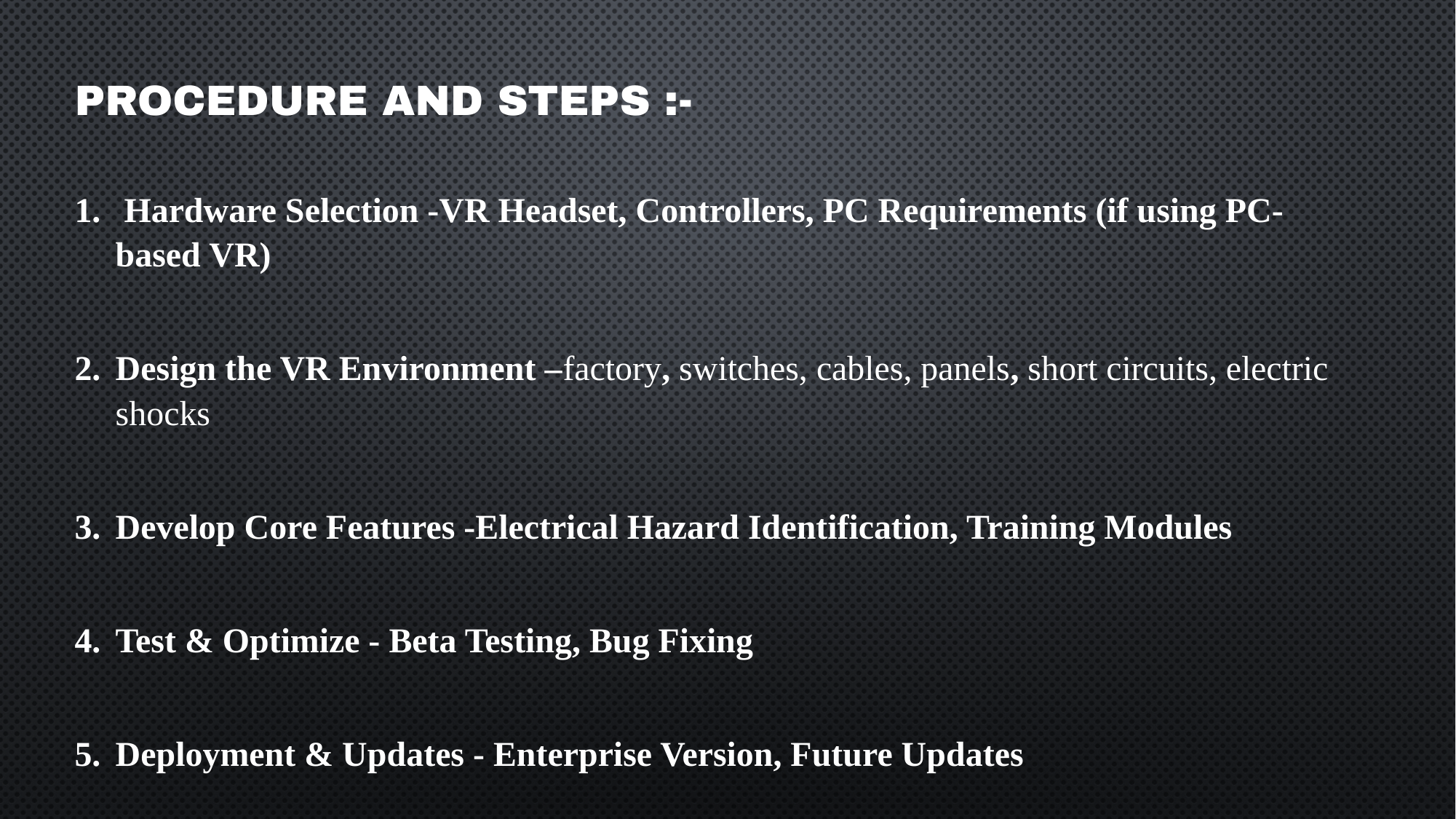

PROCEDURE AND STEPS :-
 Hardware Selection -VR Headset, Controllers, PC Requirements (if using PC-based VR)

Design the VR Environment –factory, switches, cables, panels, short circuits, electric shocks

Develop Core Features -Electrical Hazard Identification, Training Modules

Test & Optimize - Beta Testing, Bug Fixing

Deployment & Updates - Enterprise Version, Future Updates